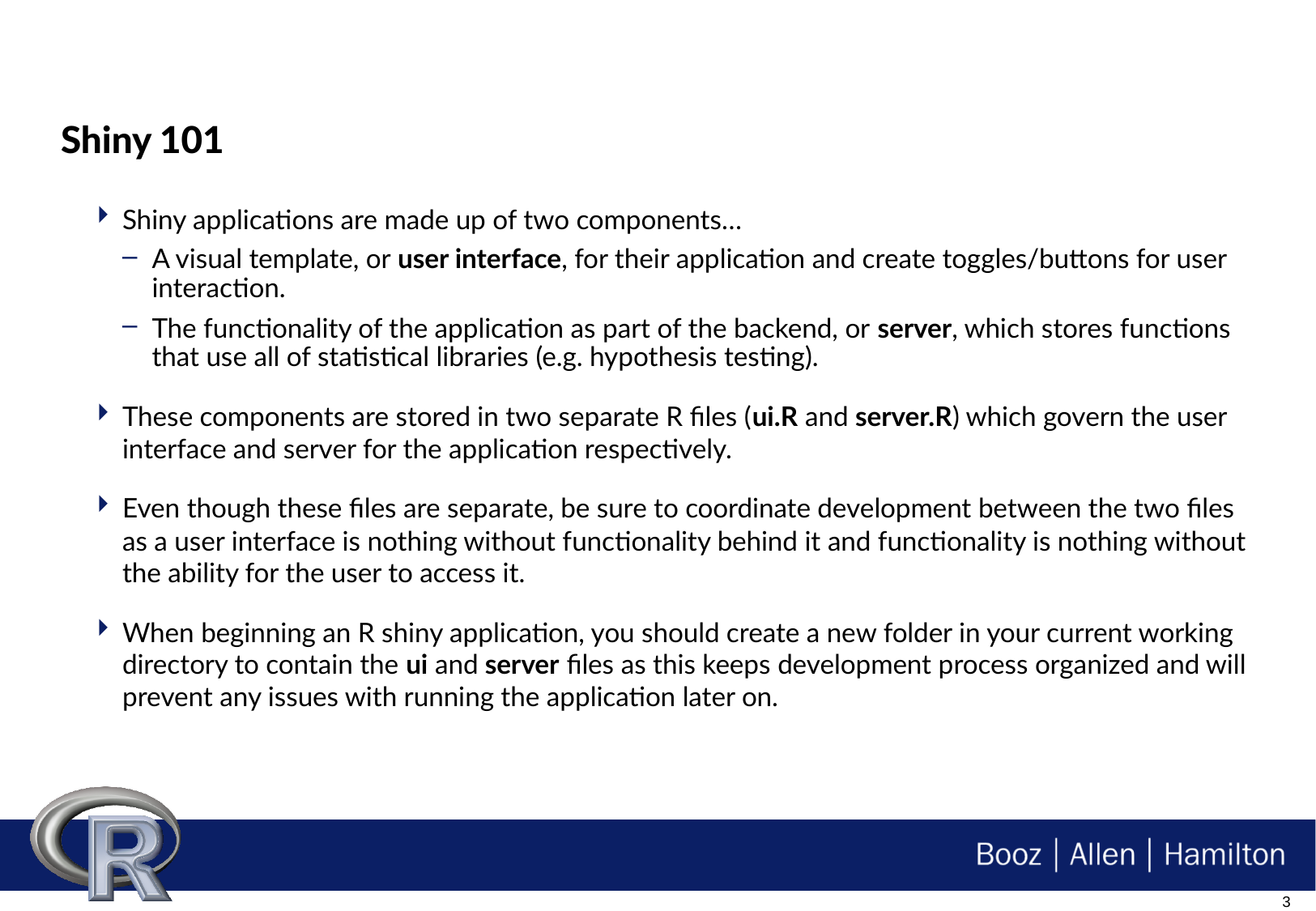

# Shiny 101
Shiny applications are made up of two components…
A visual template, or user interface, for their application and create toggles/buttons for user interaction.
The functionality of the application as part of the backend, or server, which stores functions that use all of statistical libraries (e.g. hypothesis testing).
These components are stored in two separate R files (ui.R and server.R) which govern the user interface and server for the application respectively.
Even though these files are separate, be sure to coordinate development between the two files as a user interface is nothing without functionality behind it and functionality is nothing without the ability for the user to access it.
When beginning an R shiny application, you should create a new folder in your current working directory to contain the ui and server files as this keeps development process organized and will prevent any issues with running the application later on.